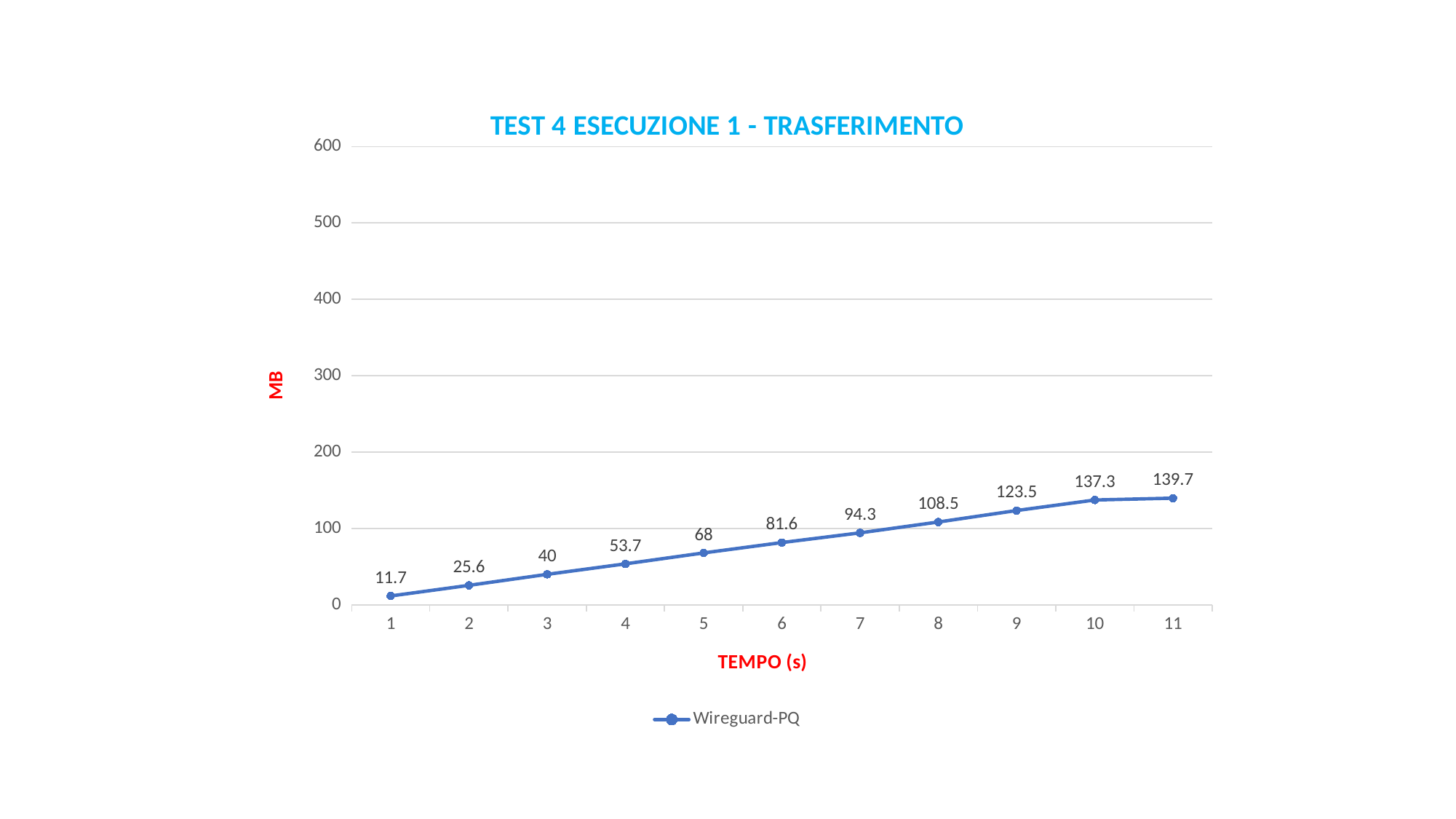

### Chart: TEST 4 ESECUZIONE 1 - TRASFERIMENTO

| Category | Wireguard-PQ |
|---|---|
| 1 | 11.7 |
| 2 | 25.6 |
| 3 | 40.0 |
| 4 | 53.7 |
| 5 | 68.0 |
| 6 | 81.6 |
| 7 | 94.3 |
| 8 | 108.5 |
| 9 | 123.5 |
| 10 | 137.3 |
| 11 | 139.7 |